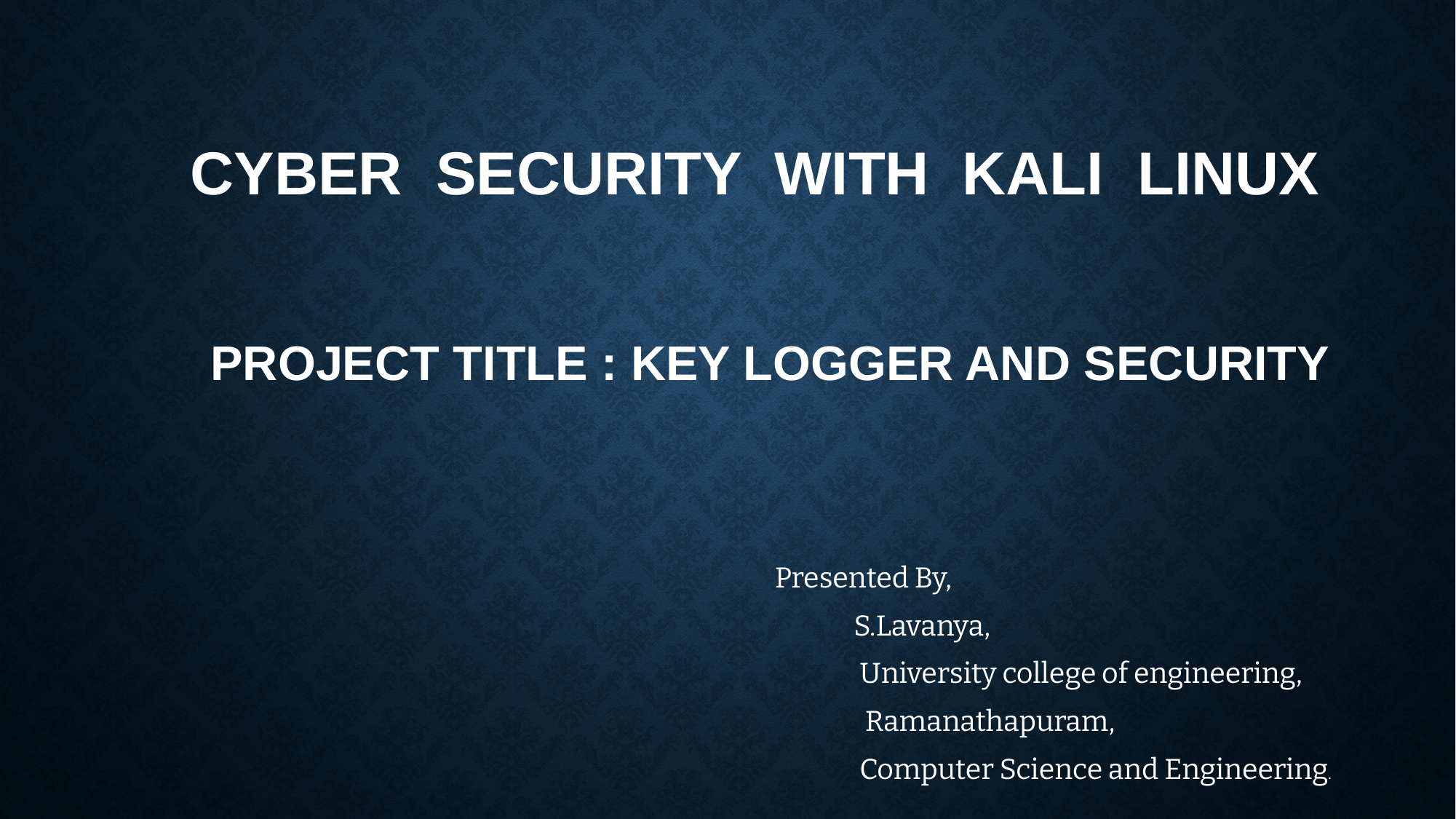

# Cyber  Security  with  kali  linux project title : Key logger and security
                                                 Presented By,
                                                               S.Lavanya,
                                                                University college of engineering,
                                                                 Ramanathapuram,
                                                                Computer Science and Engineering.